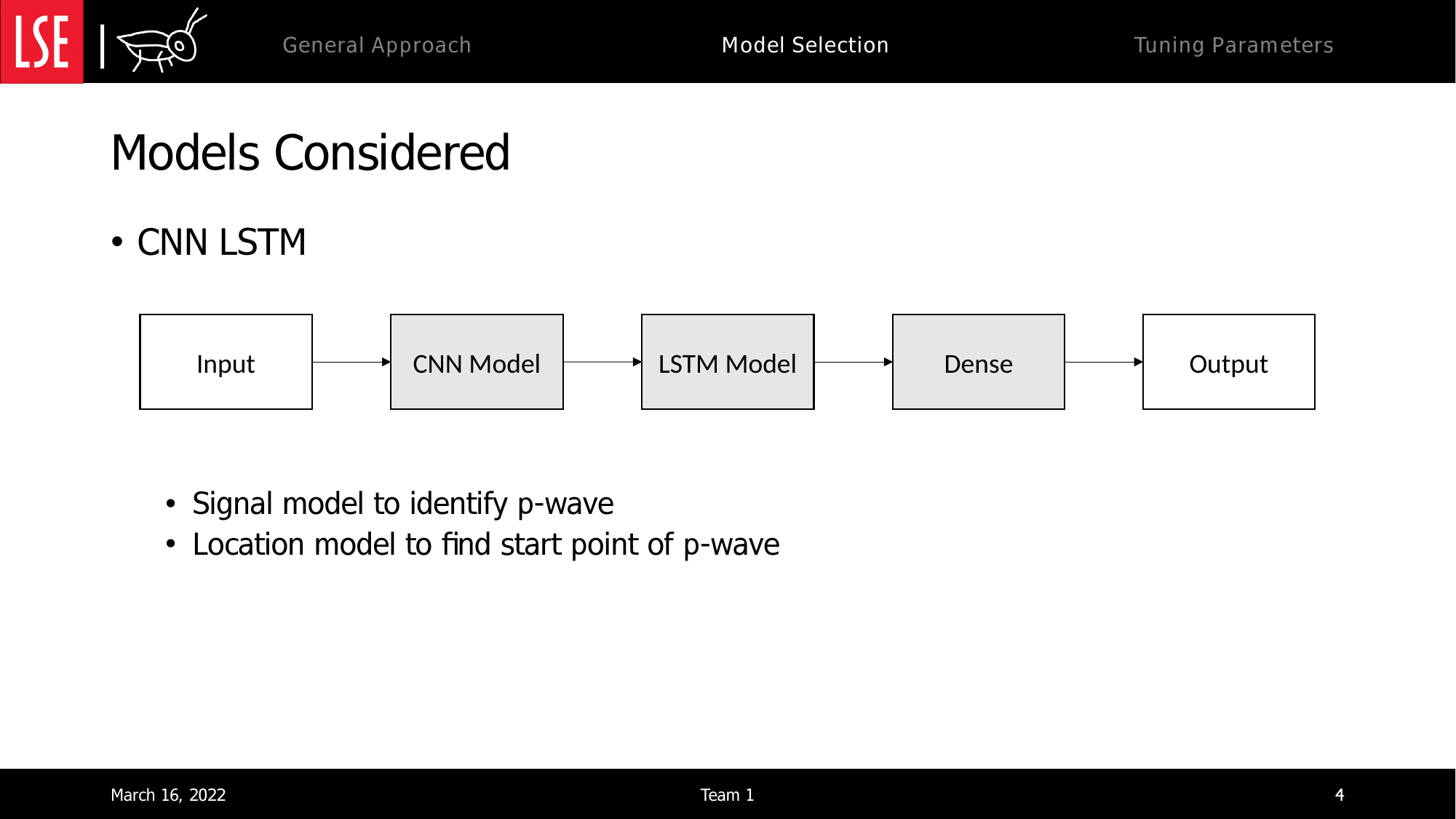

Tuning Parameters
General Approach
Model Selection
# Models Considered
CNN LSTM

Signal model to identify p-wave
Location model to find start point of p-wave

Input
CNN Model
LSTM Model
Dense
Output
March 16, 2022
Team 1
4